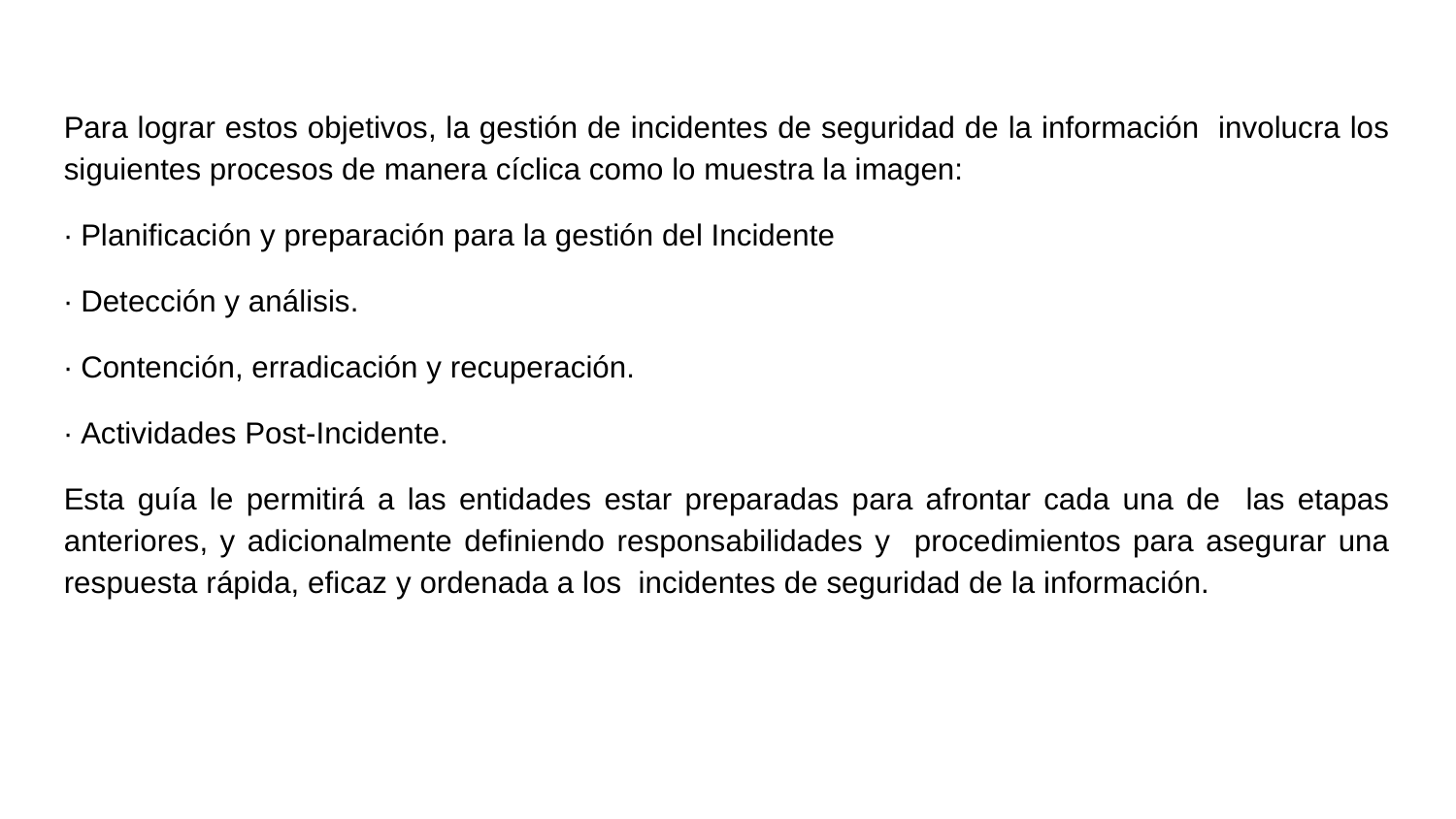

Para lograr estos objetivos, la gestión de incidentes de seguridad de la información  involucra los siguientes procesos de manera cíclica como lo muestra la imagen:
∙ Planificación y preparación para la gestión del Incidente
∙ Detección y análisis.
∙ Contención, erradicación y recuperación.
∙ Actividades Post-Incidente.
Esta guía le permitirá a las entidades estar preparadas para afrontar cada una de  las etapas anteriores, y adicionalmente definiendo responsabilidades y  procedimientos para asegurar una respuesta rápida, eficaz y ordenada a los  incidentes de seguridad de la información.